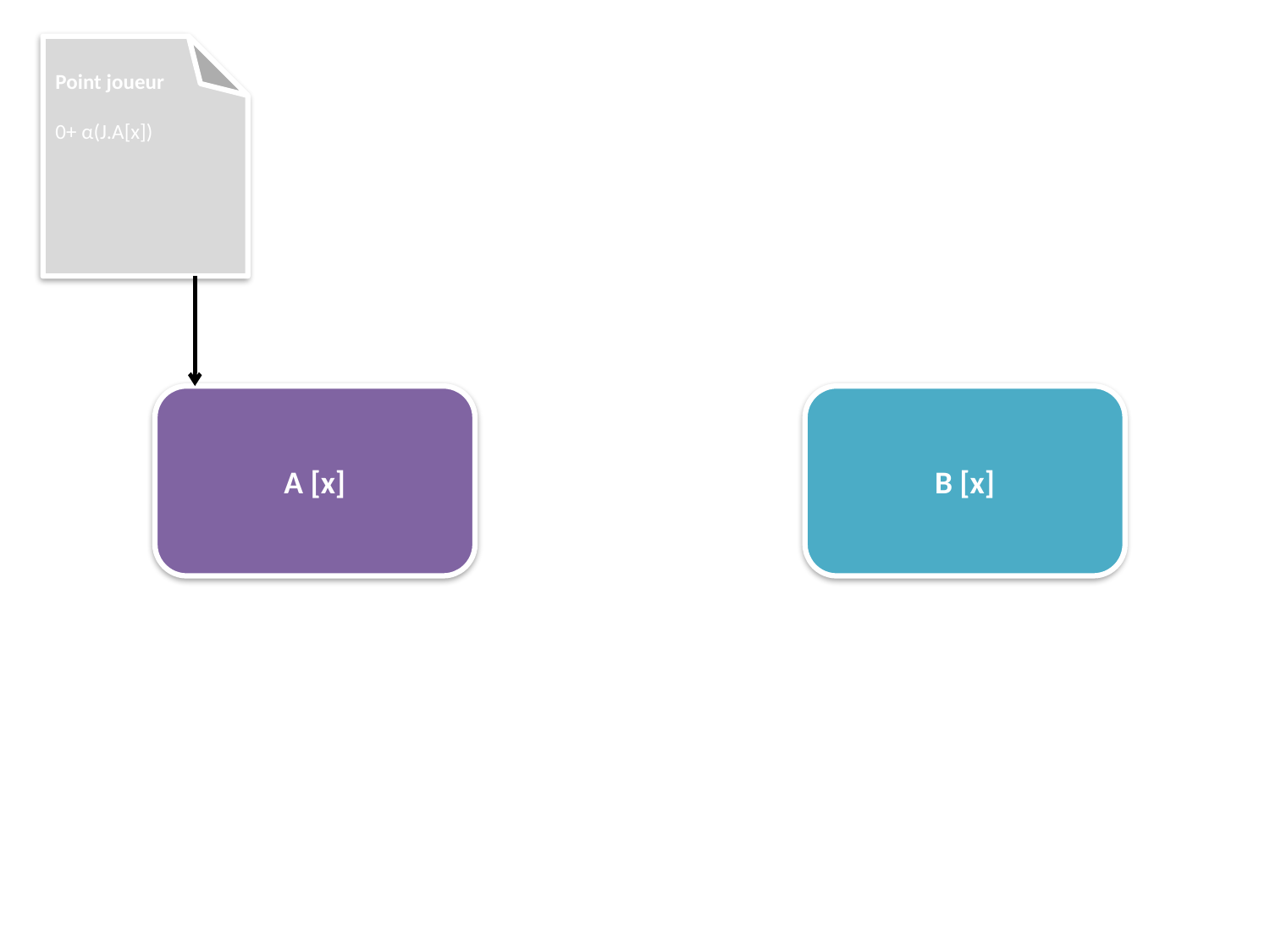

Point joueur

0+ α(J.A[x])

A [x]
B [x]